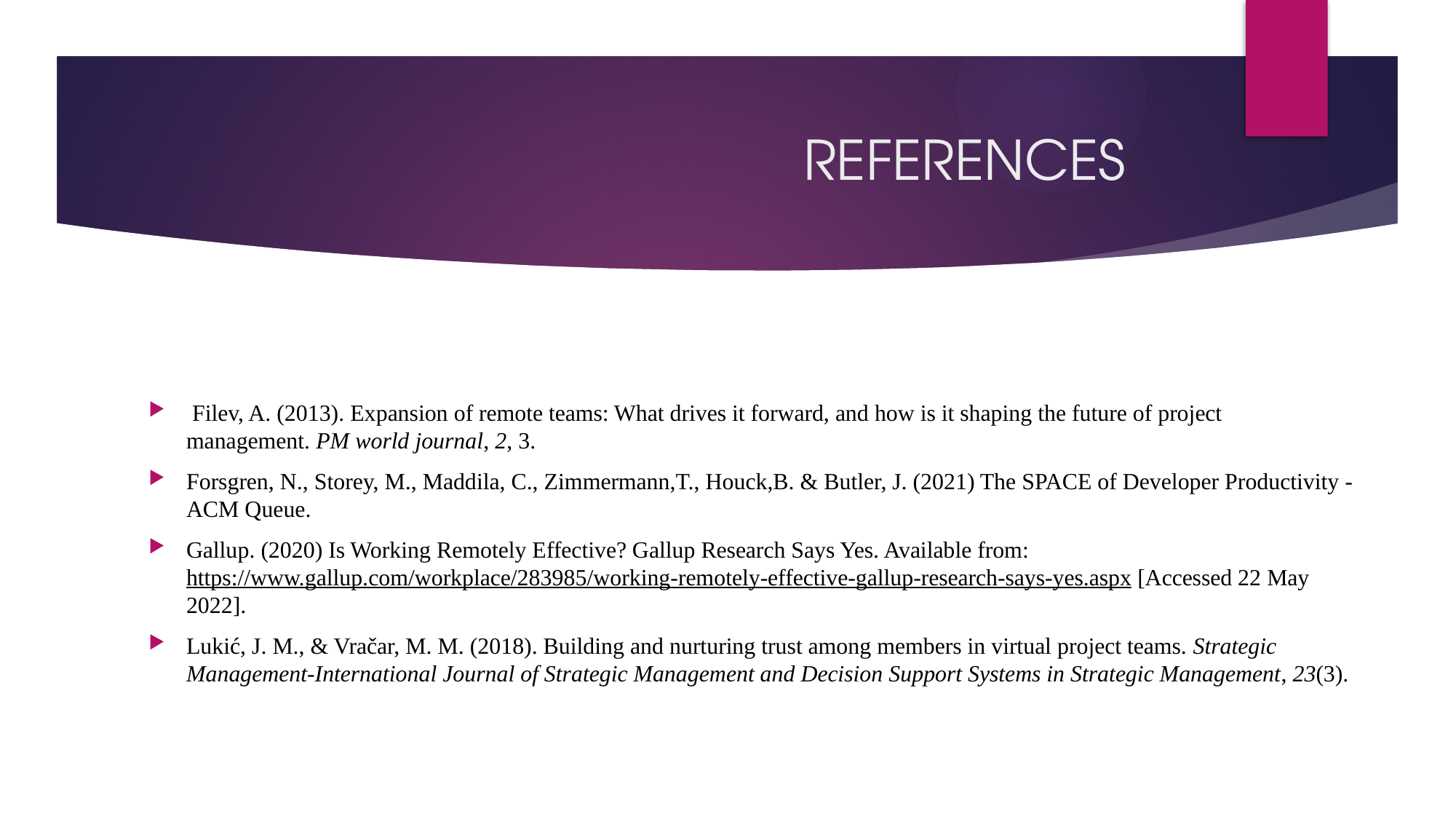

# REFERENCES

 Filev, A. (2013). Expansion of remote teams: What drives it forward, and how is it shaping the future of project management. PM world journal, 2, 3.
Forsgren, N., Storey, M., Maddila, C., Zimmermann,T., Houck,B. & Butler, J. (2021) The SPACE of Developer Productivity - ACM Queue.
Gallup. (2020) Is Working Remotely Effective? Gallup Research Says Yes. Available from: https://www.gallup.com/workplace/283985/working-remotely-effective-gallup-research-says-yes.aspx [Accessed 22 May 2022].
Lukić, J. M., & Vračar, M. M. (2018). Building and nurturing trust among members in virtual project teams. Strategic Management-International Journal of Strategic Management and Decision Support Systems in Strategic Management, 23(3).